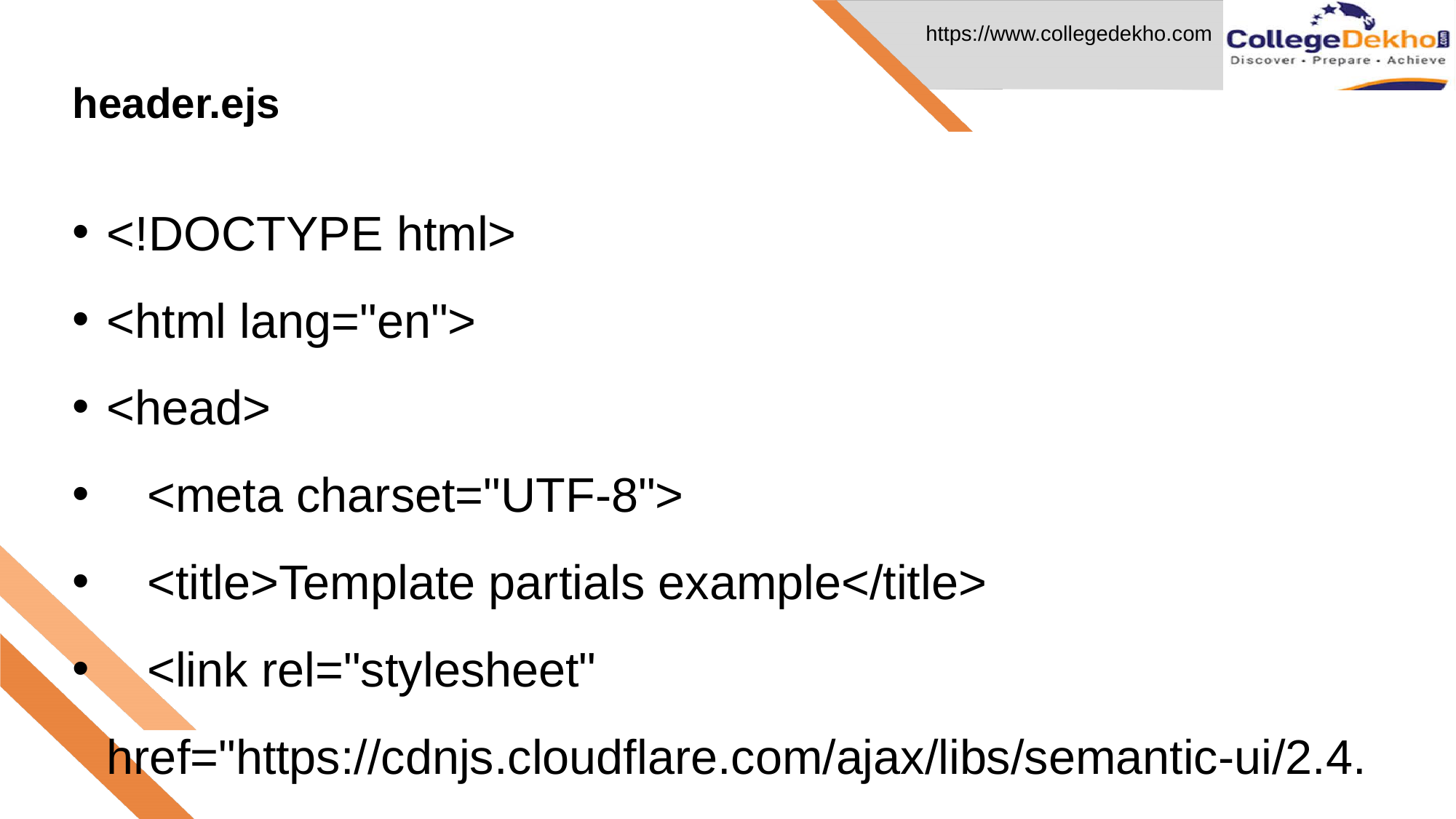

header.ejs
# <!DOCTYPE html>
<html lang="en">
<head>
   <meta charset="UTF-8">
   <title>Template partials example</title>
   <link rel="stylesheet" href="https://cdnjs.cloudflare.com/ajax/libs/semantic-ui/2.4.1/semantic.min.css" integrity="sha512-8bHTC73gkZ7rZ7vpqUQThUDhqcNFyYi2xgDgPDHc+GXVGHXq+xPjynxIopALmOPqzo9JZj0k6OqqewdGO3EsrQ==" crossorigin="anonymous" referrerpolicy="no-referrer" />
   <style>
     body { padding:50px; }
   </style></head>